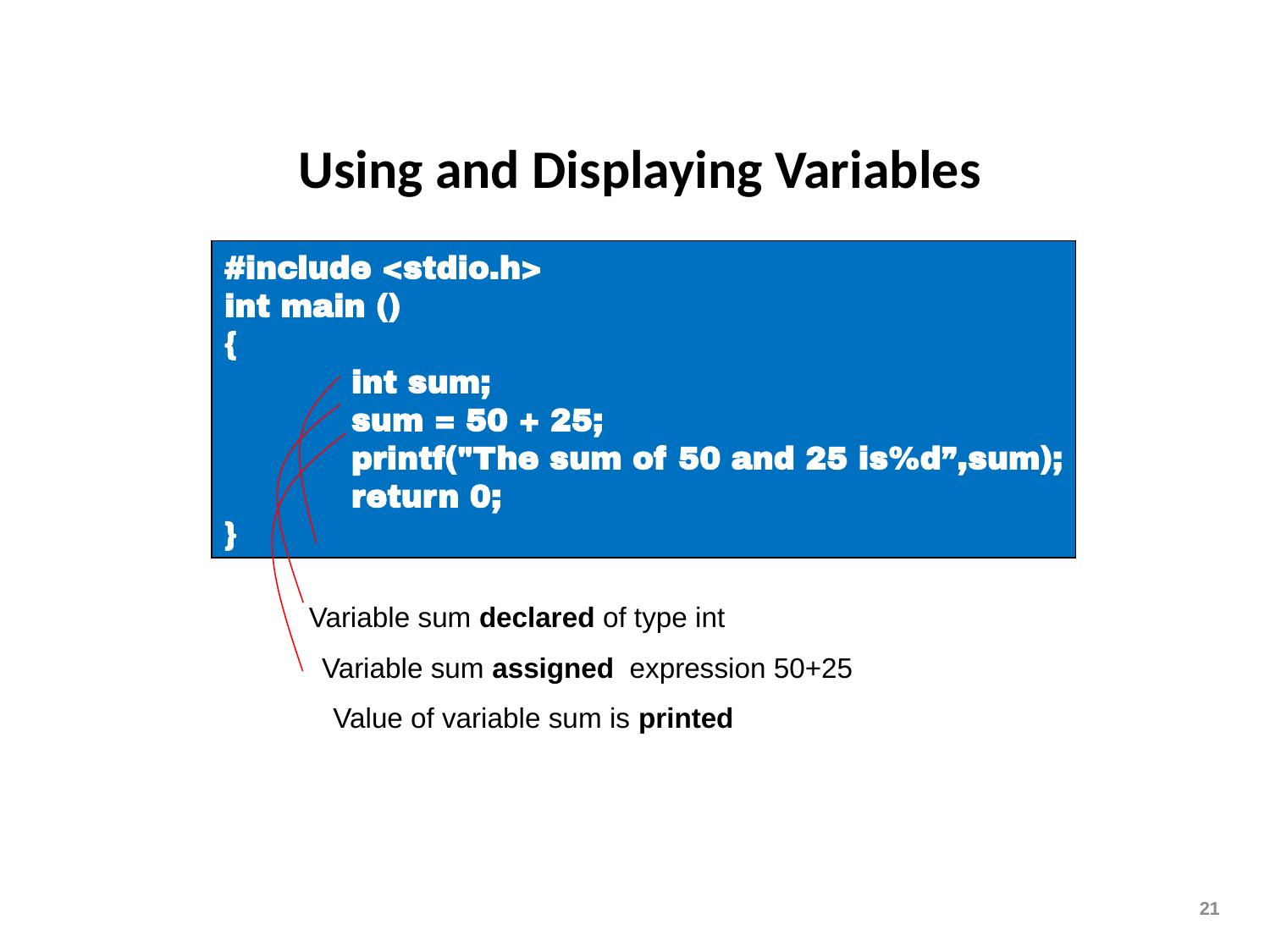

# Using and Displaying Variables

#include <stdio.h>
int main ()
{
	int sum;
	sum = 50 + 25;
	printf("The sum of 50 and 25 is%d”,sum);
            return 0;
}

Variable sum declared of type int
Variable sum assigned  expression 50+25
Value of variable sum is printed
21